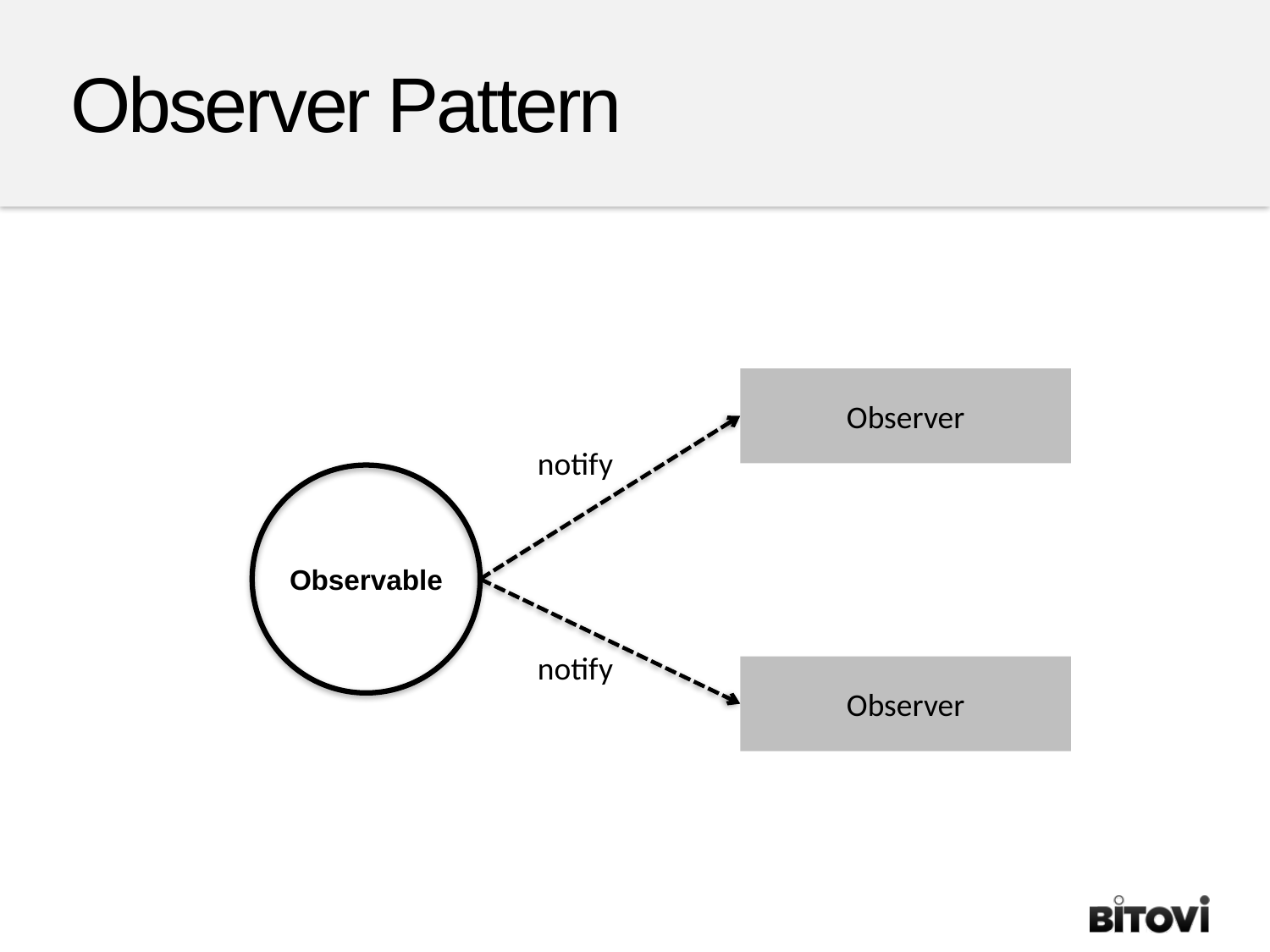

Observer Pattern
Observer
notify

Observable
notify
Observer